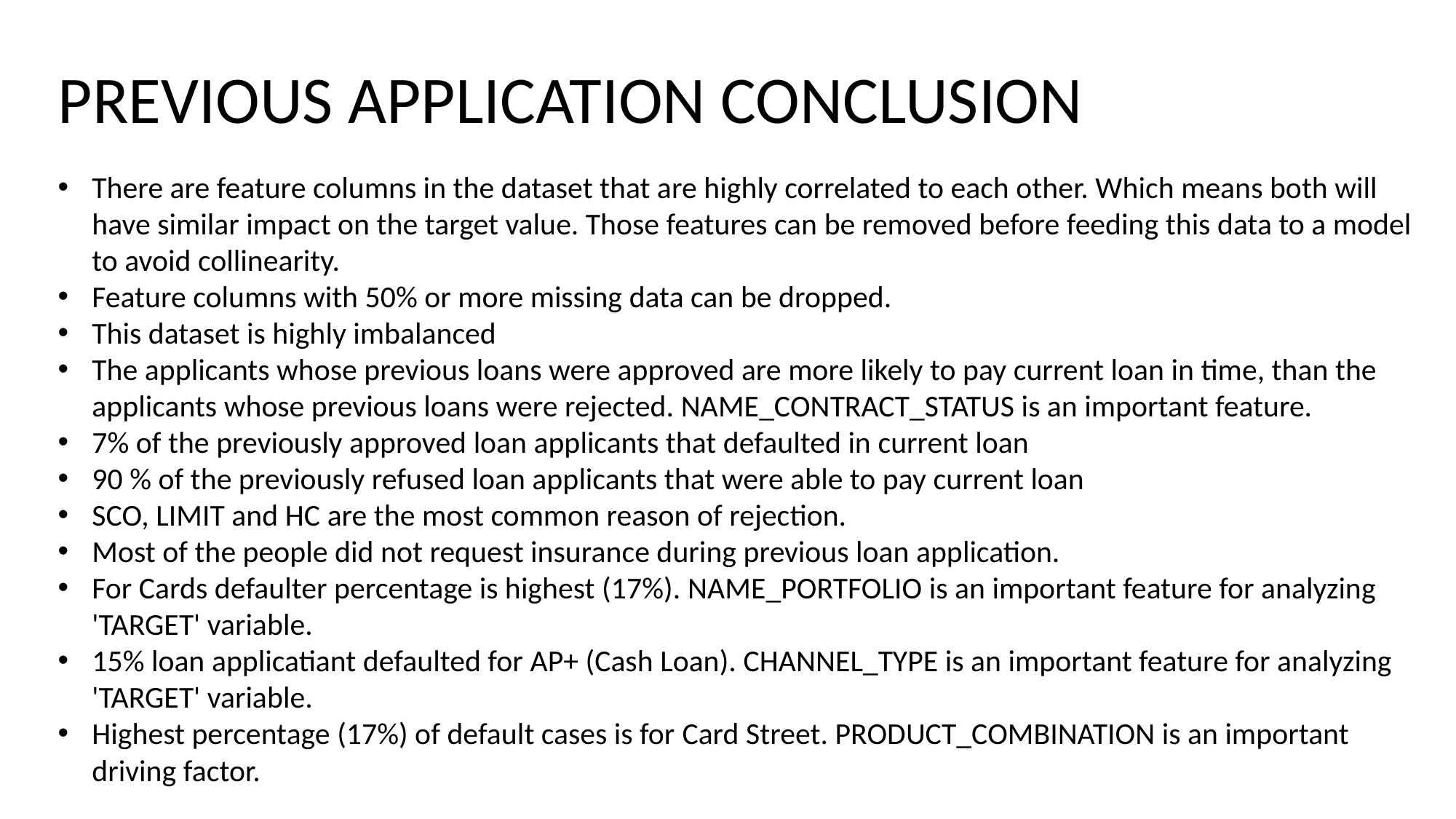

# PREVIOUS APPLICATION CONCLUSION
There are feature columns in the dataset that are highly correlated to each other. Which means both will have similar impact on the target value. Those features can be removed before feeding this data to a model to avoid collinearity.
Feature columns with 50% or more missing data can be dropped.
This dataset is highly imbalanced
The applicants whose previous loans were approved are more likely to pay current loan in time, than the applicants whose previous loans were rejected. NAME_CONTRACT_STATUS is an important feature.
7% of the previously approved loan applicants that defaulted in current loan
90 % of the previously refused loan applicants that were able to pay current loan
SCO, LIMIT and HC are the most common reason of rejection.
Most of the people did not request insurance during previous loan application.
For Cards defaulter percentage is highest (17%). NAME_PORTFOLIO is an important feature for analyzing 'TARGET' variable.
15% loan applicatiant defaulted for AP+ (Cash Loan). CHANNEL_TYPE is an important feature for analyzing 'TARGET' variable.
Highest percentage (17%) of default cases is for Card Street. PRODUCT_COMBINATION is an important driving factor.